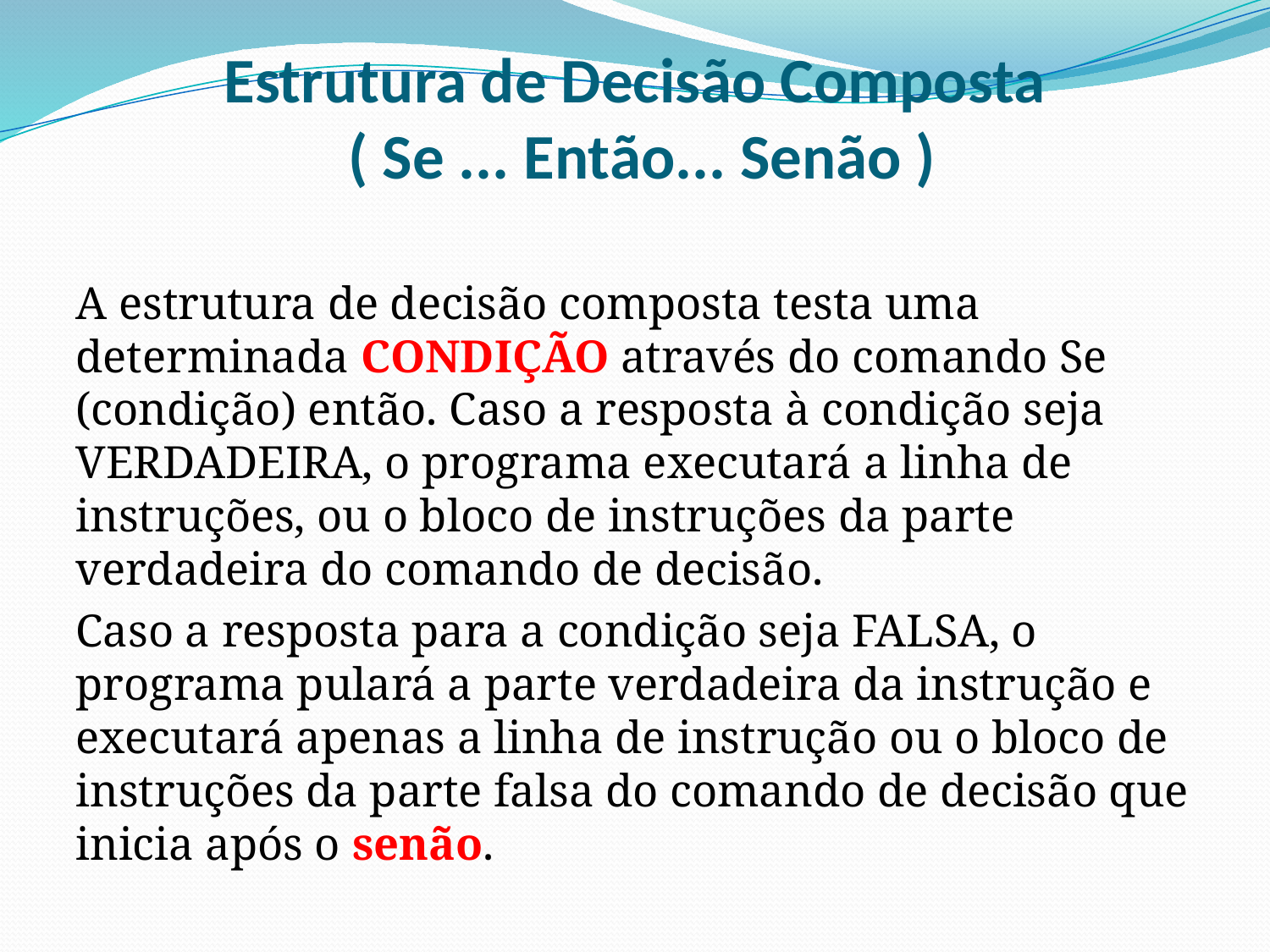

# Estrutura de Decisão Composta
 ( Se ... Então... Senão )
A estrutura de decisão composta testa uma determinada CONDIÇÃO através do comando Se (condição) então. Caso a resposta à condição seja VERDADEIRA, o programa executará a linha de instruções, ou o bloco de instruções da parte verdadeira do comando de decisão.
Caso a resposta para a condição seja FALSA, o programa pulará a parte verdadeira da instrução e executará apenas a linha de instrução ou o bloco de instruções da parte falsa do comando de decisão que inicia após o senão.